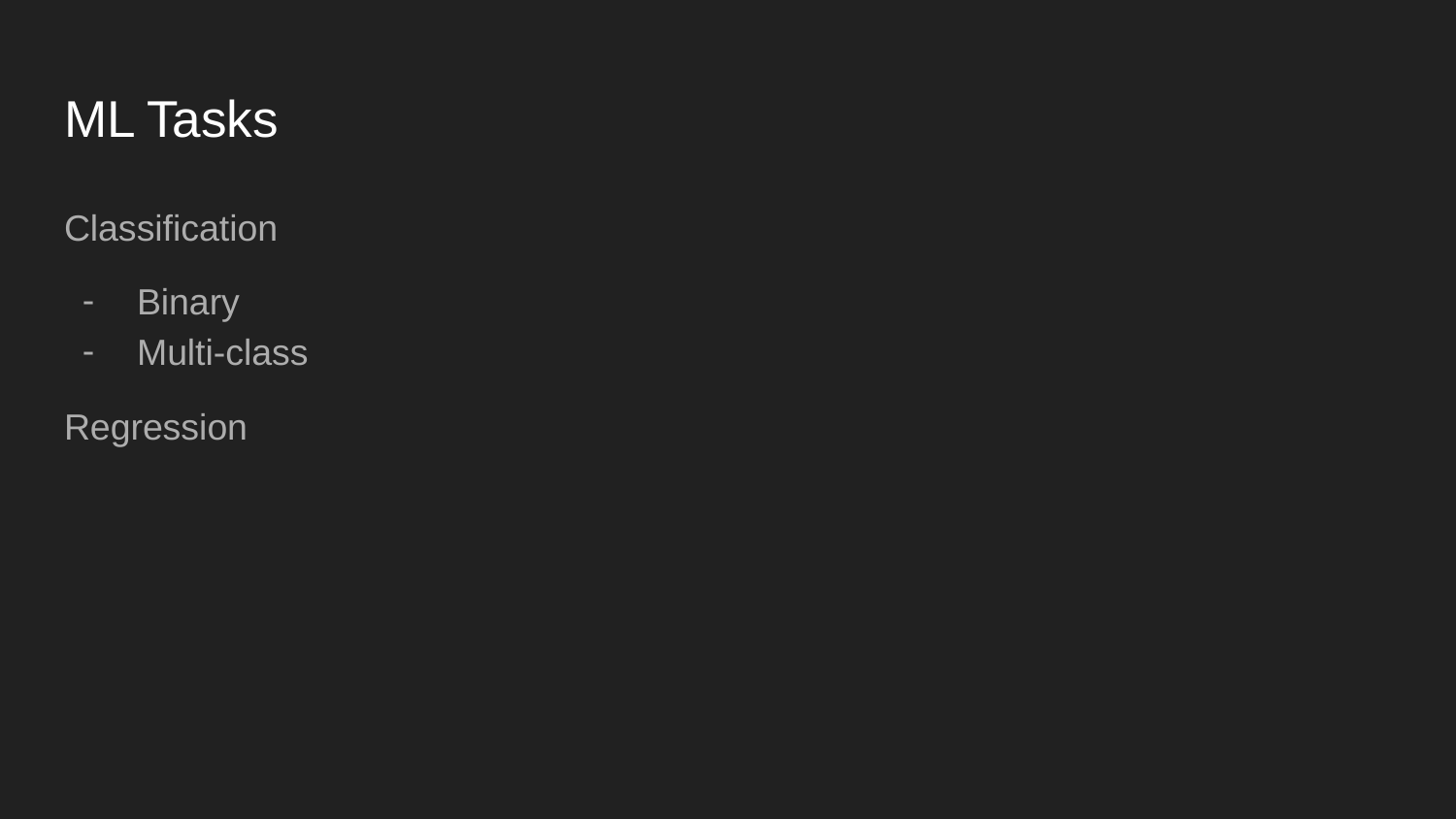

# ML Tasks
Classification
Binary
Multi-class
Regression